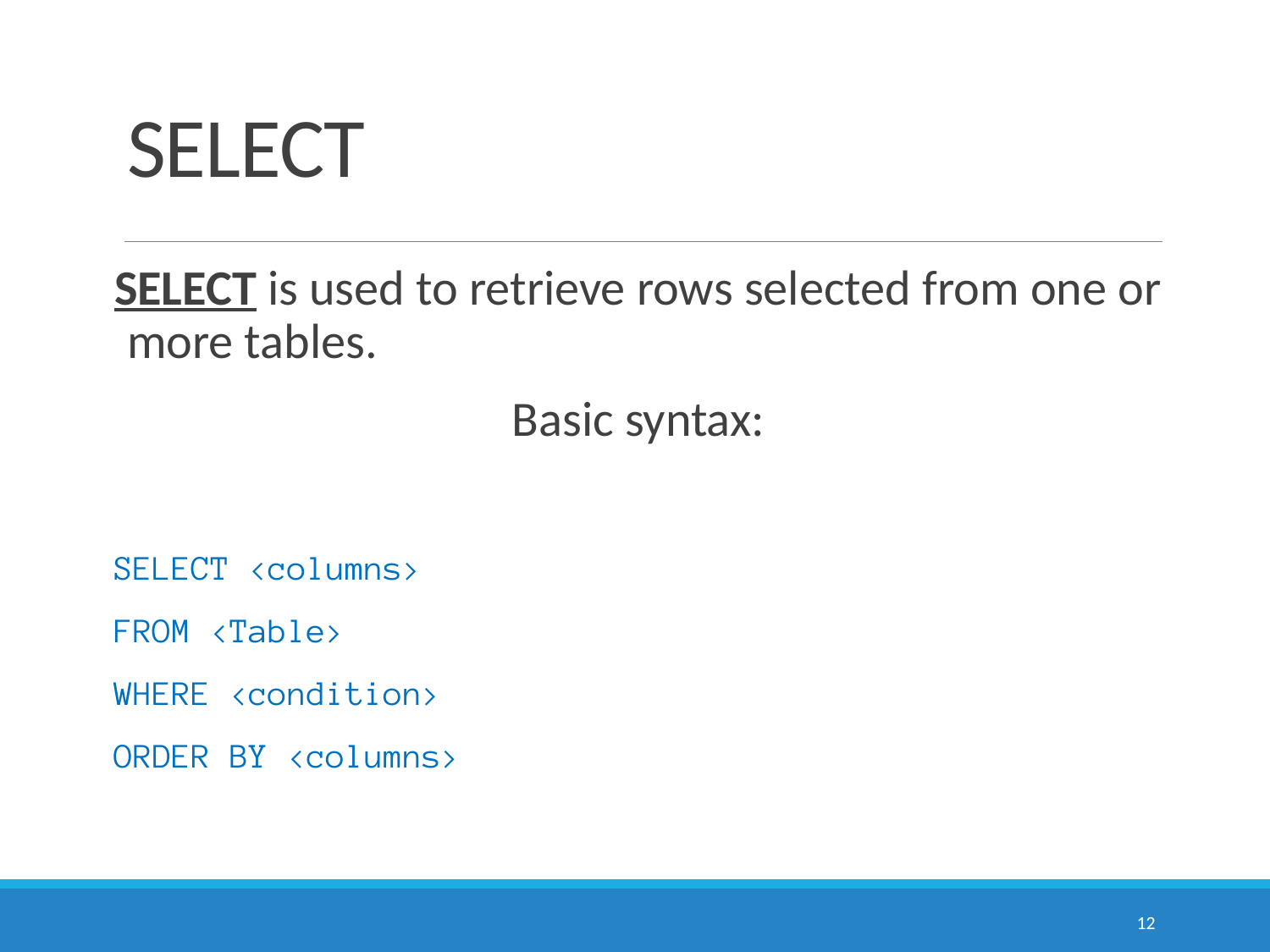

# SELECT
SELECT is used to retrieve rows selected from one or more tables.
Basic syntax:

SELECT <columns>
FROM <Table>
WHERE <condition>
ORDER BY <columns>
12